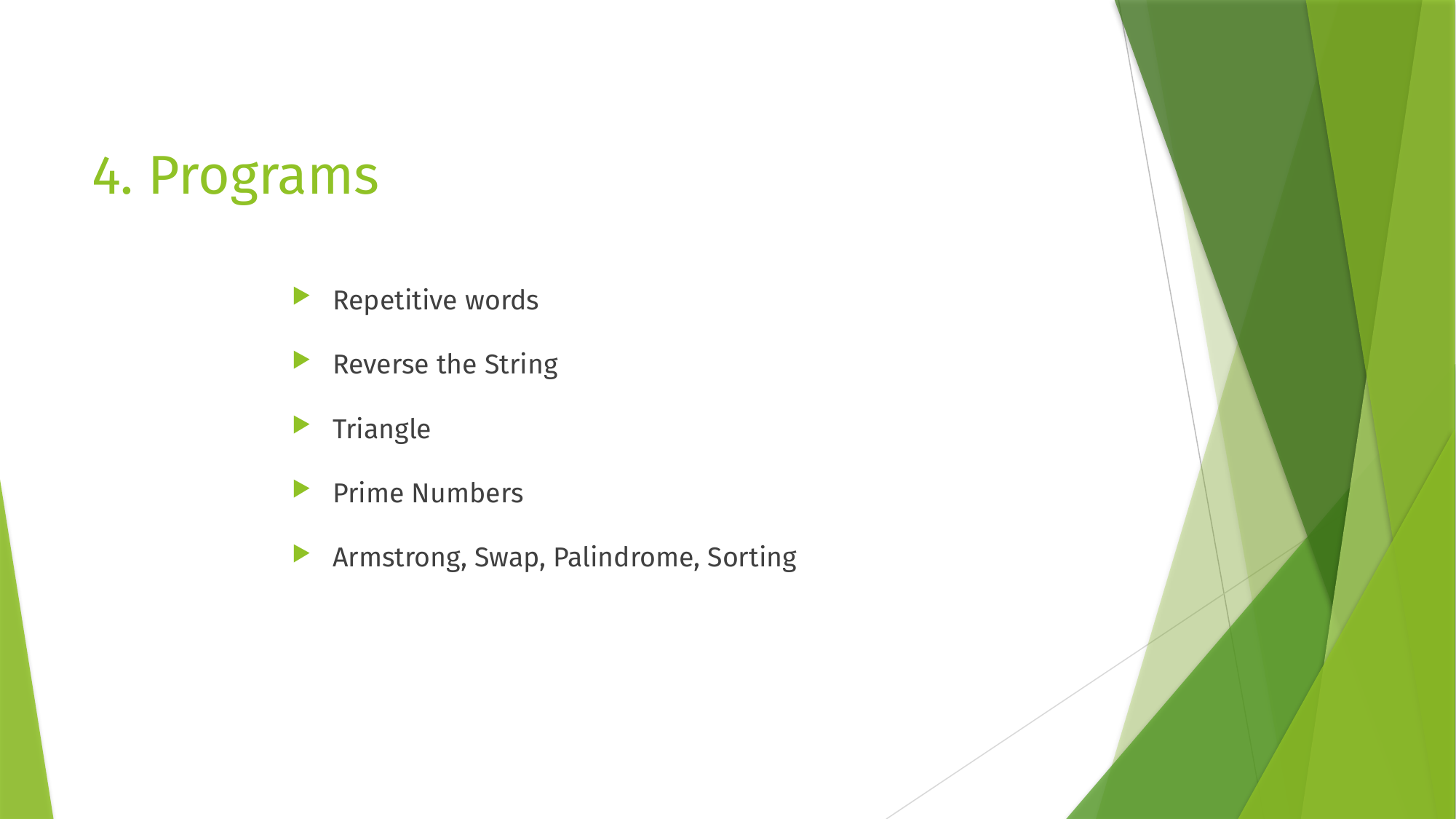

# 4. Programs

Repetitive words
Reverse the String
Triangle
Prime Numbers
Armstrong, Swap, Palindrome, Sorting